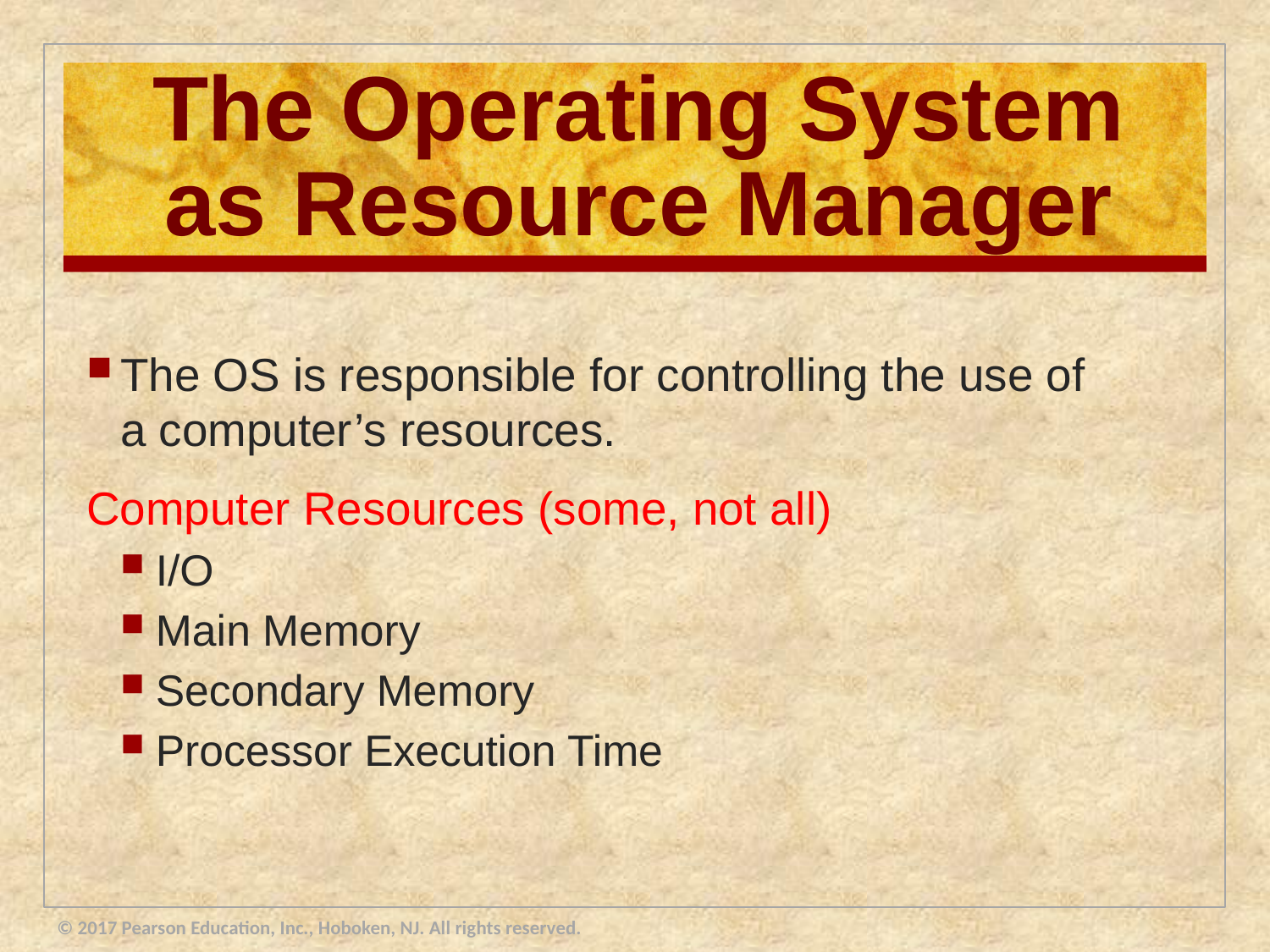

# The Operating System as Resource Manager
The OS is responsible for controlling the use of a computer’s resources.
Computer Resources (some, not all)
I/O
Main Memory
Secondary Memory
Processor Execution Time
© 2017 Pearson Education, Inc., Hoboken, NJ. All rights reserved.